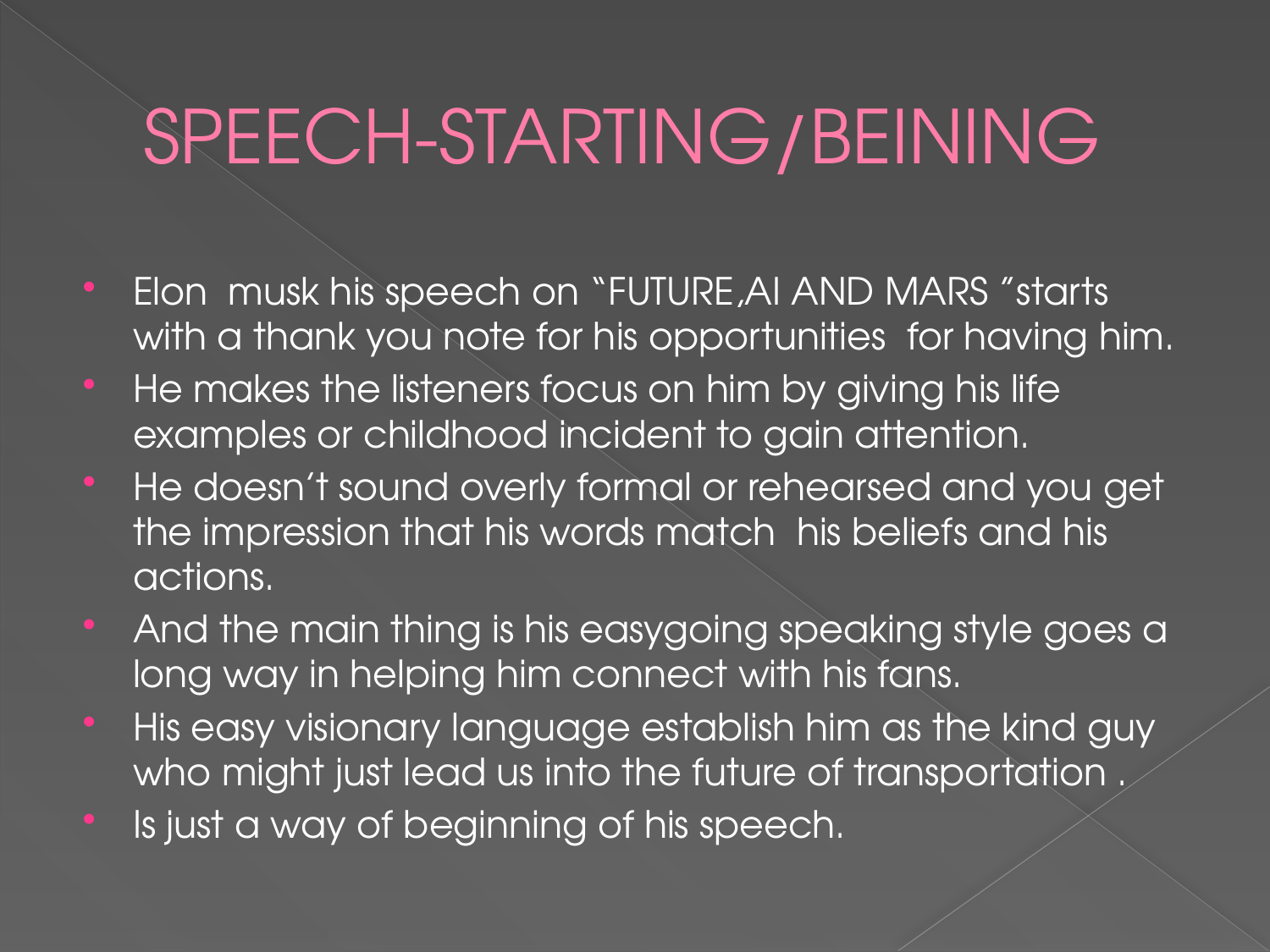

# SPEECH-STARTING/BEINING
Elon  musk his speech on “FUTURE,AI AND MARS ”starts with a thank you note for his opportunities  for having him.
He makes the listeners focus on him by giving his life examples or childhood incident to gain attention.
He doesn’t sound overly formal or rehearsed and you get the impression that his words match  his beliefs and his actions.
And the main thing is his easygoing speaking style goes a long way in helping him connect with his fans.
His easy visionary language establish him as the kind guy who might just lead us into the future of transportation .
Is just a way of beginning of his speech.